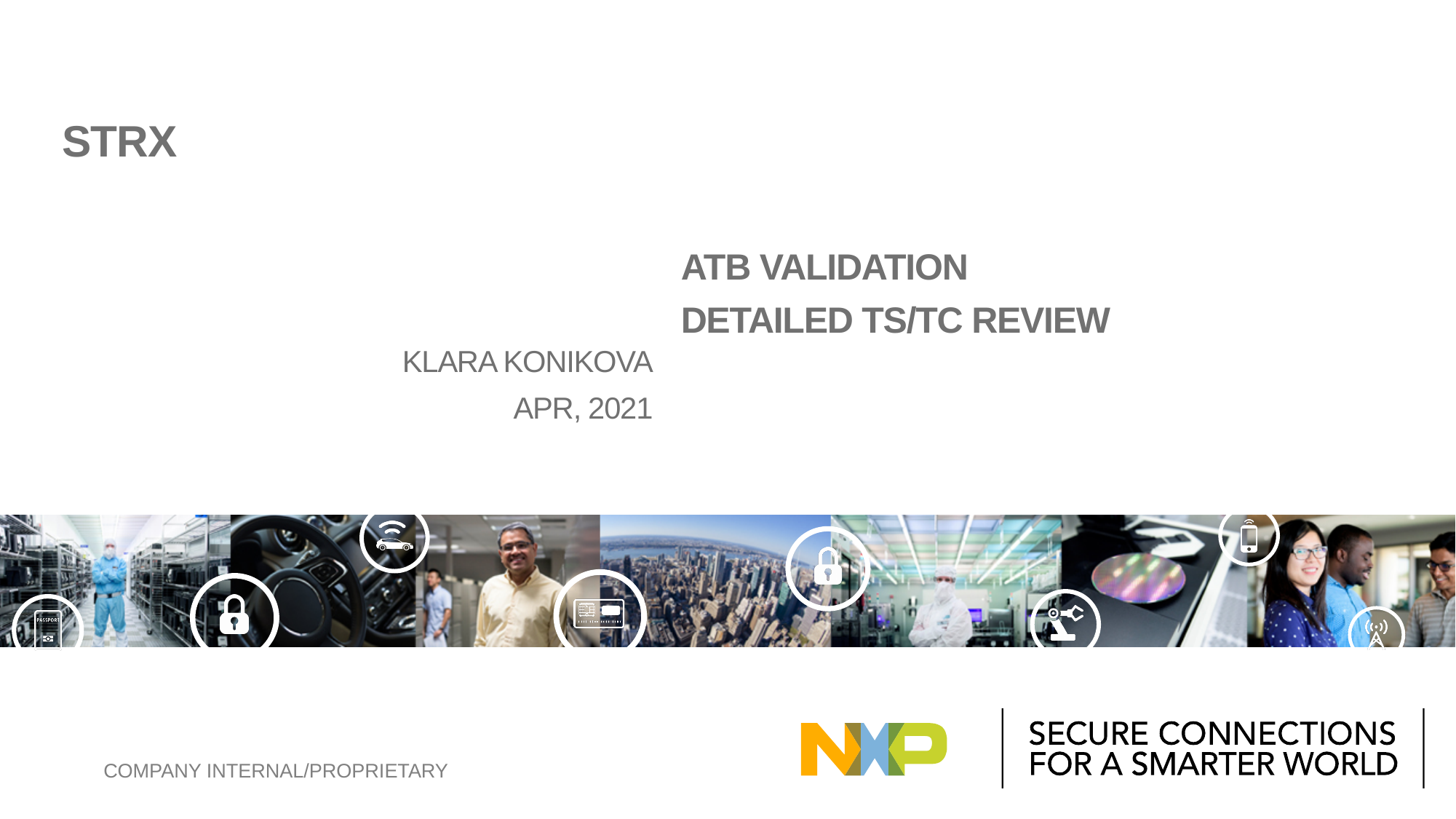

# STRX
ATB VALIDATIOn
Detailed TS/TC review
Klara konikova
Apr, 2021